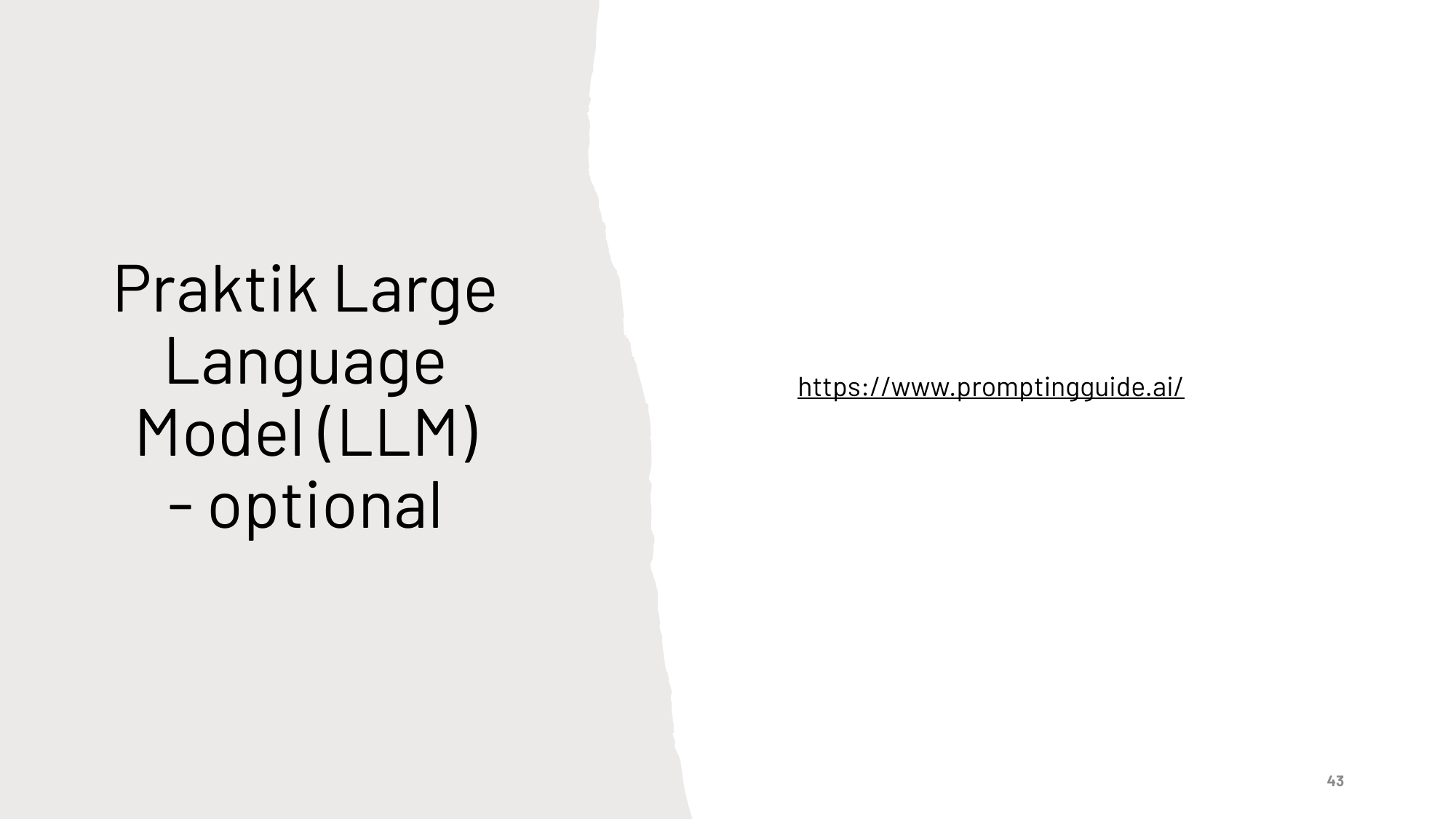

# Praktik Large Language Model (LLM) - optional
https://www.promptingguide.ai/
43